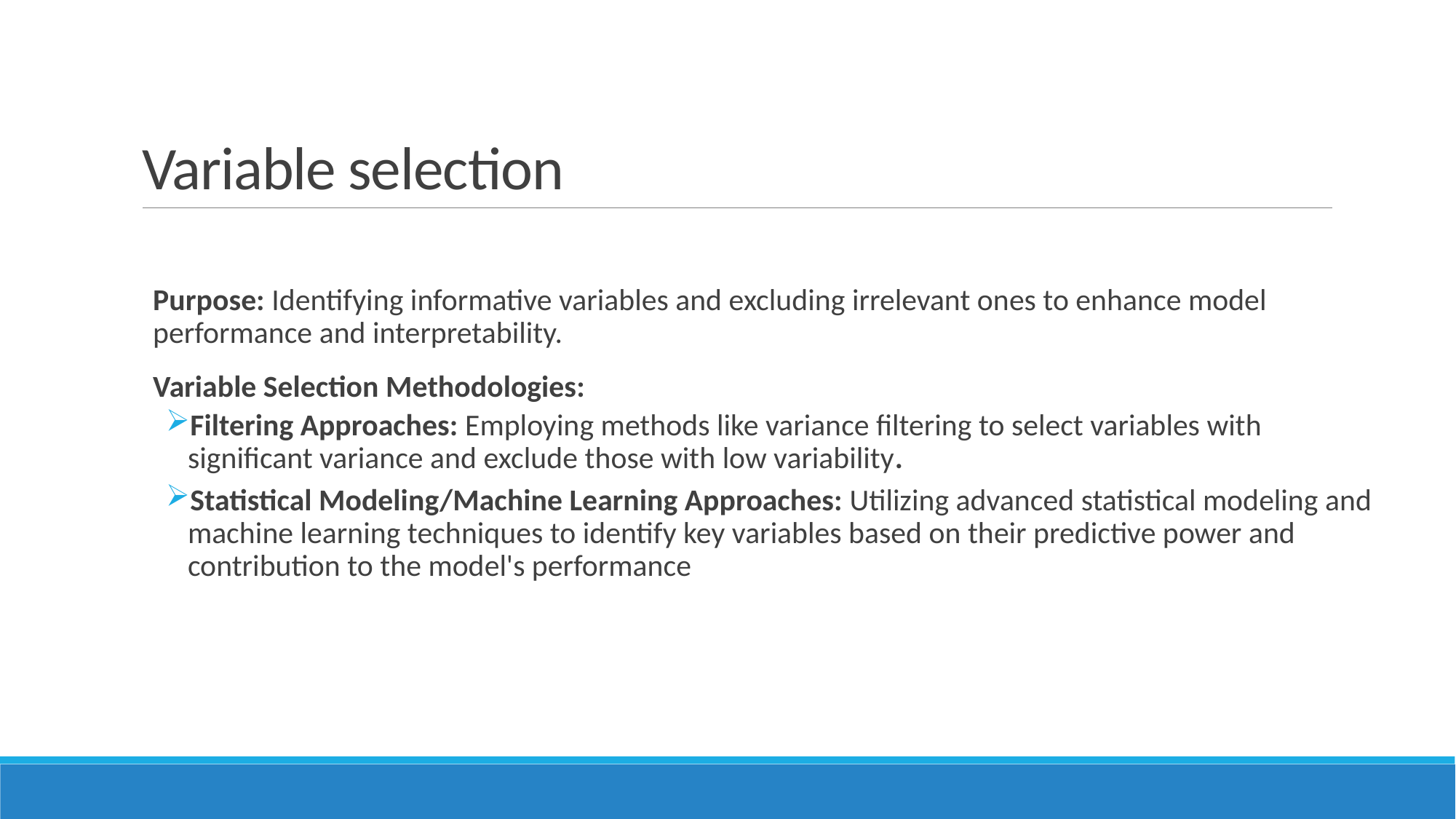

# Variable selection
Purpose: Identifying informative variables and excluding irrelevant ones to enhance model performance and interpretability.
Variable Selection Methodologies:
Filtering Approaches: Employing methods like variance filtering to select variables with significant variance and exclude those with low variability.
Statistical Modeling/Machine Learning Approaches: Utilizing advanced statistical modeling and machine learning techniques to identify key variables based on their predictive power and contribution to the model's performance